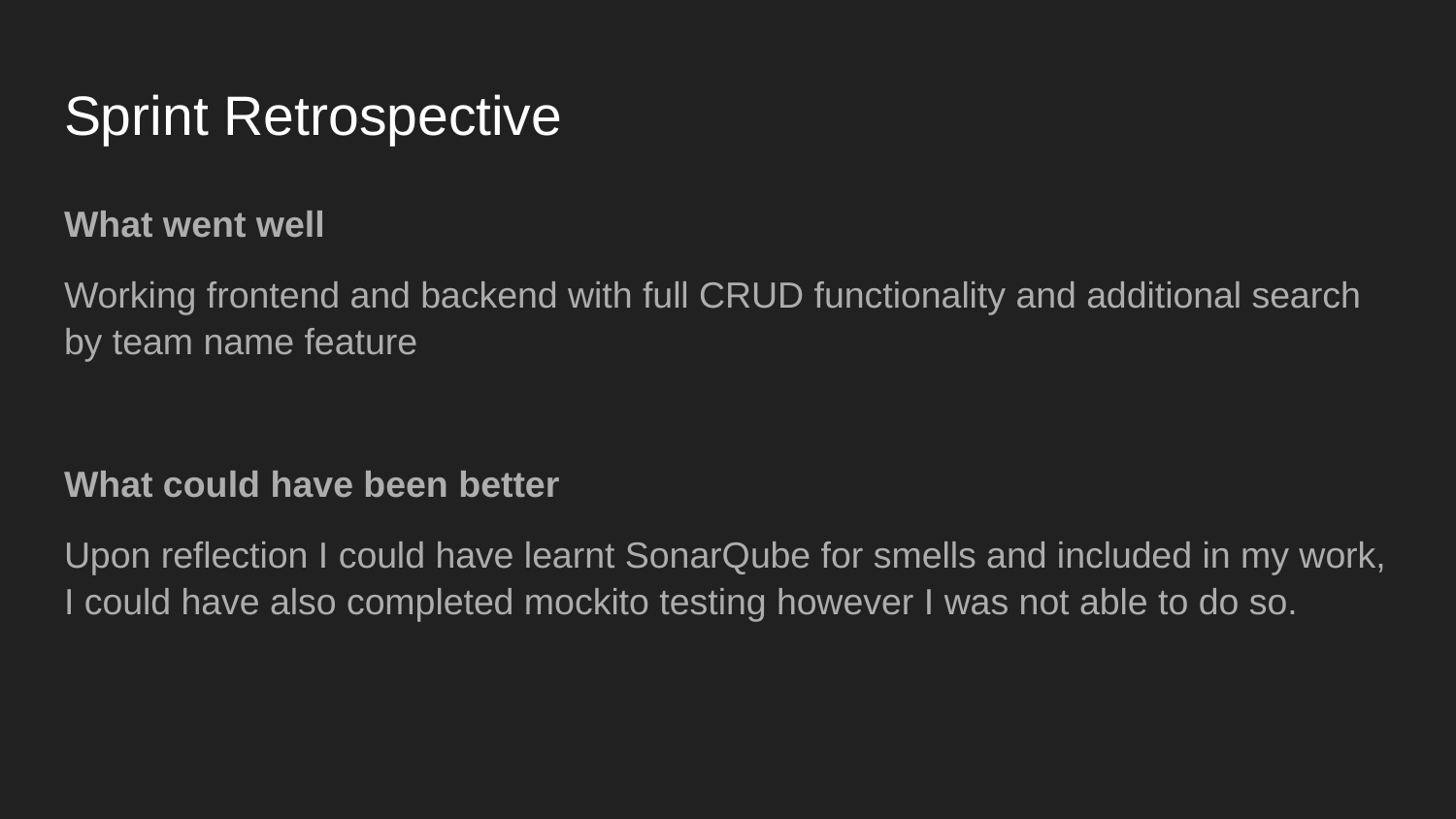

# Sprint Retrospective
What went well
Working frontend and backend with full CRUD functionality and additional search by team name feature

What could have been better
Upon reflection I could have learnt SonarQube for smells and included in my work, I could have also completed mockito testing however I was not able to do so.